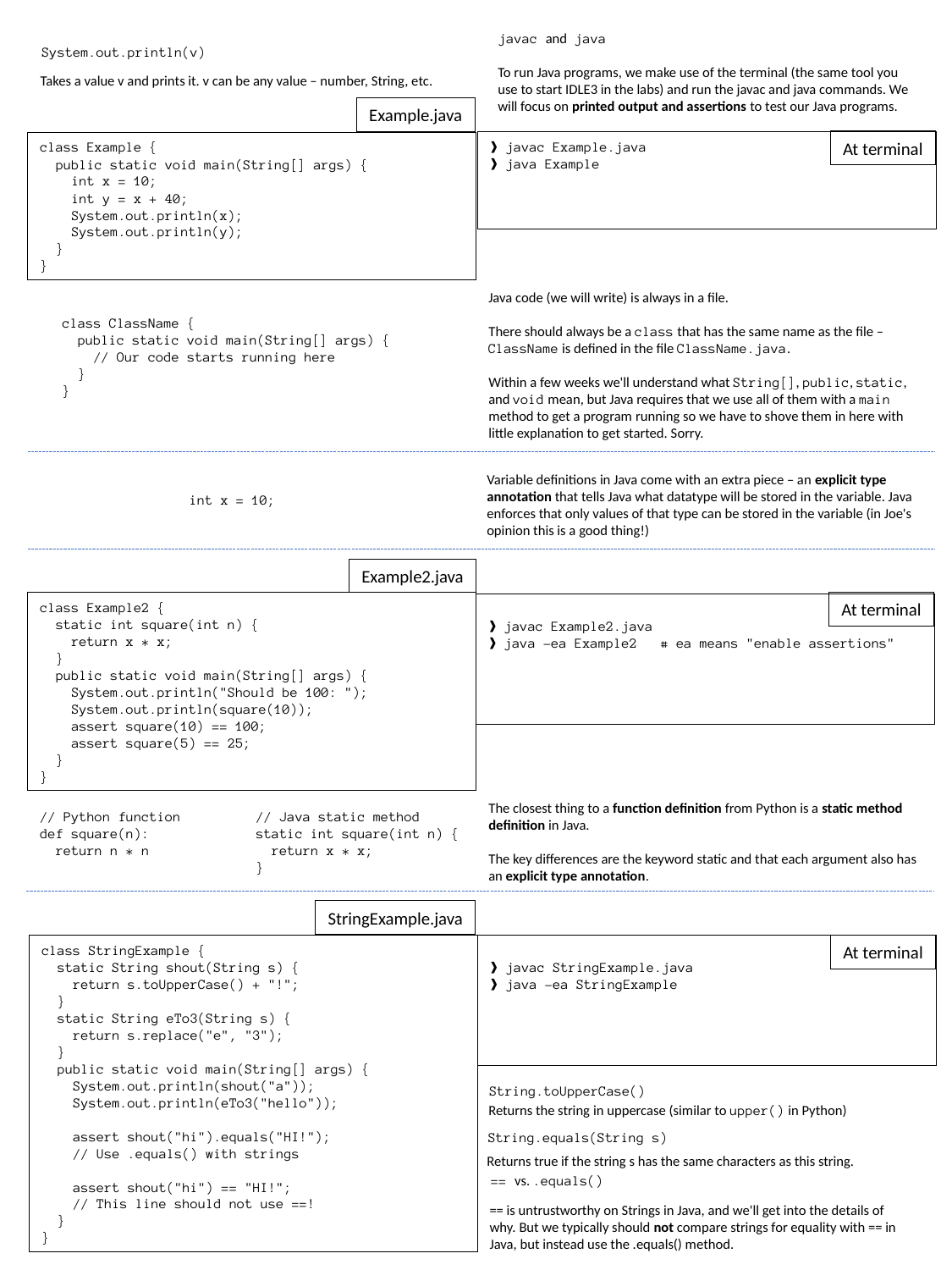

javac and java
System.out.println(v)
To run Java programs, we make use of the terminal (the same tool you use to start IDLE3 in the labs) and run the javac and java commands. We will focus on printed output and assertions to test our Java programs.
Takes a value v and prints it. v can be any value – number, String, etc.
Example.java
At terminal
❱ javac Example.java
❱ java Example

class Example {
  public static void main(String[] args) {
    int x = 10;
    int y = x + 40;
    System.out.println(x);
    System.out.println(y);
  }
}
Java code (we will write) is always in a file.

There should always be a class that has the same name as the file – ClassName is defined in the file ClassName.java.

Within a few weeks we'll understand what String[], public, static, and void mean, but Java requires that we use all of them with a main method to get a program running so we have to shove them in here with little explanation to get started. Sorry.
class ClassName {
  public static void main(String[] args) {
    // Our code starts running here
  }
}
Variable definitions in Java come with an extra piece – an explicit type annotation that tells Java what datatype will be stored in the variable. Java enforces that only values of that type can be stored in the variable (in Joe's opinion this is a good thing!)
int x = 10;
Example2.java
class Example2 {
  static int square(int n) {
    return x * x;
  }
  public static void main(String[] args) {
    System.out.println("Should be 100: ");
    System.out.println(square(10));
    assert square(10) == 100;
    assert square(5) == 25;
  }
}
At terminal

❱ javac Example2.java
❱ java –ea Example2   # ea means "enable assertions"

The closest thing to a function definition from Python is a static method definition in Java.

The key differences are the keyword static and that each argument also has an explicit type annotation.
// Python function
def square(n):
  return n * n
// Java static method
static int square(int n) {
  return x * x;
}
StringExample.java

❱ javac StringExample.java
❱ java –ea StringExample

class StringExample {
  static String shout(String s) {
    return s.toUpperCase() + "!";
  }
  static String eTo3(String s) {
    return s.replace("e", "3");
  }
  public static void main(String[] args) {
    System.out.println(shout("a"));
    System.out.println(eTo3("hello"));

    assert shout("hi").equals("HI!");
    // Use .equals() with strings

    assert shout("hi") == "HI!";
    // This line should not use ==!
  }
}
At terminal
String.toUpperCase()
Returns the string in uppercase (similar to upper() in Python)
String.equals(String s)
Returns true if the string s has the same characters as this string.
== vs. .equals()
== is untrustworthy on Strings in Java, and we'll get into the details of why. But we typically should not compare strings for equality with == in Java, but instead use the .equals() method.